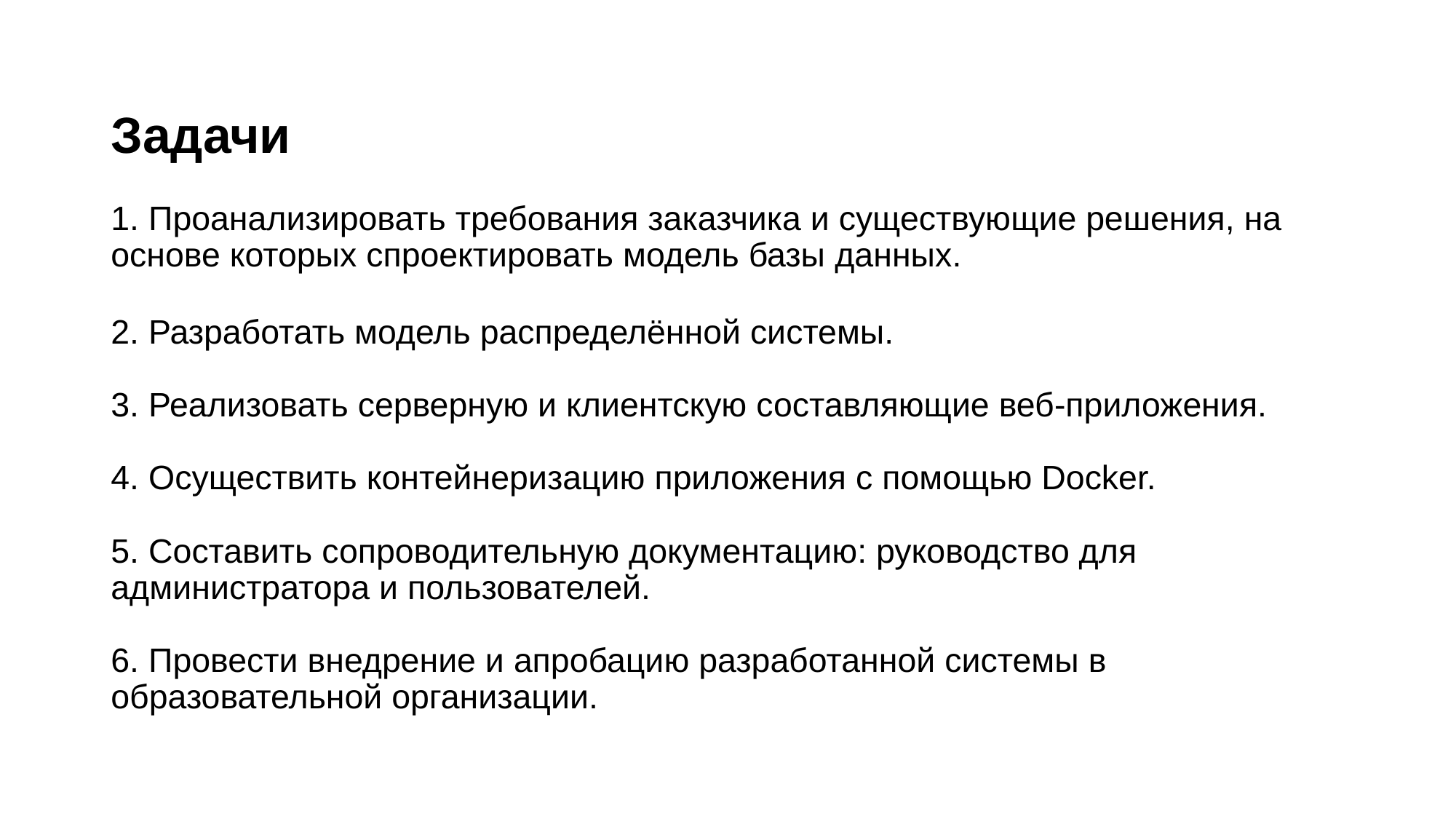

# Задачи 1. Проанализировать требования заказчика и существующие решения, на основе которых спроектировать модель базы данных.
2. Разработать модель распределённой системы.
3. Реализовать серверную и клиентскую составляющие веб-приложения.
4. Осуществить контейнеризацию приложения с помощью Docker.
5. Составить сопроводительную документацию: руководство для администратора и пользователей.
6. Провести внедрение и апробацию разработанной системы в образовательной организации.
3